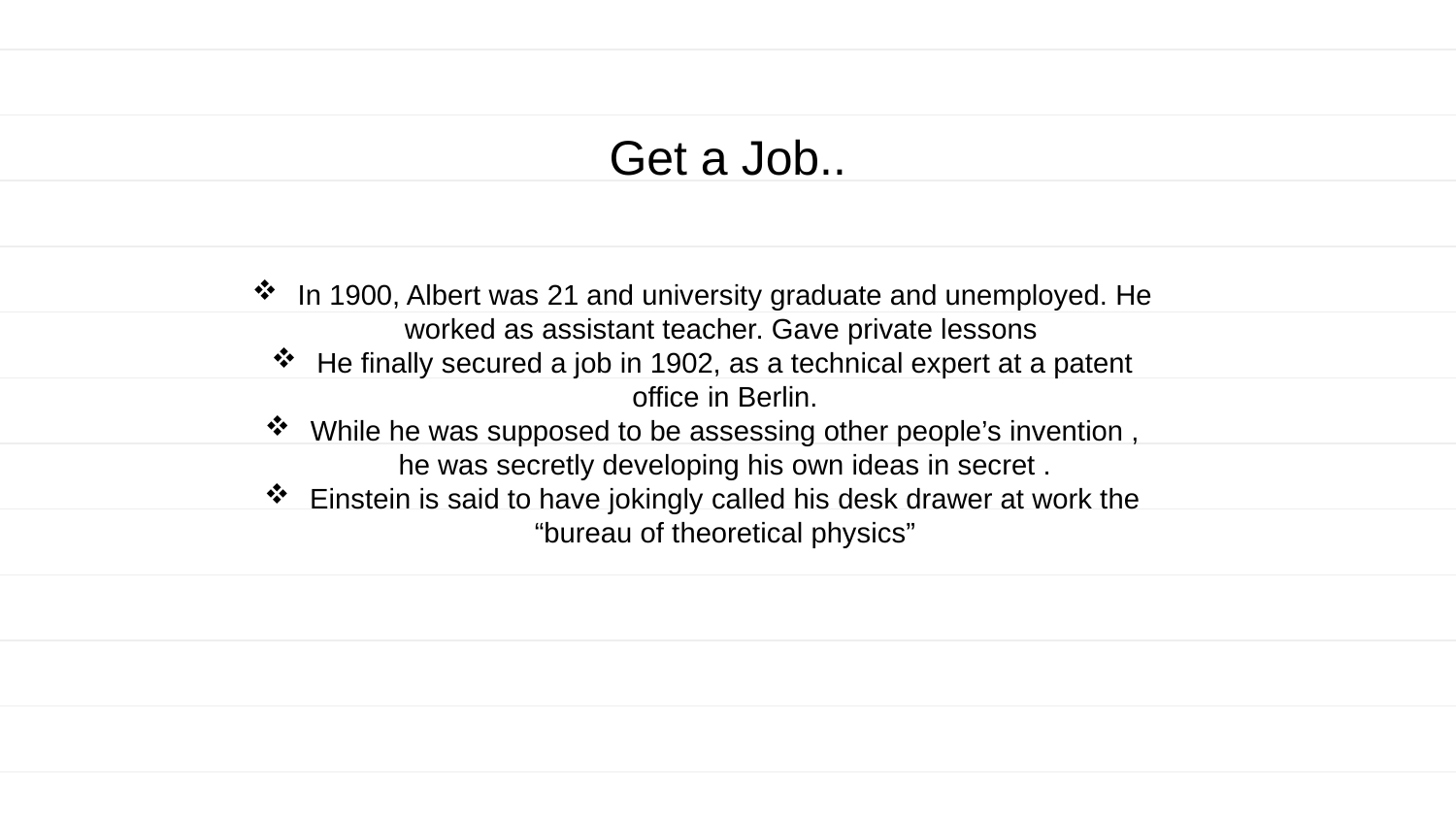

# Get a Job..
In 1900, Albert was 21 and university graduate and unemployed. He worked as assistant teacher. Gave private lessons
He finally secured a job in 1902, as a technical expert at a patent office in Berlin.
While he was supposed to be assessing other people’s invention , he was secretly developing his own ideas in secret .
Einstein is said to have jokingly called his desk drawer at work the “bureau of theoretical physics”